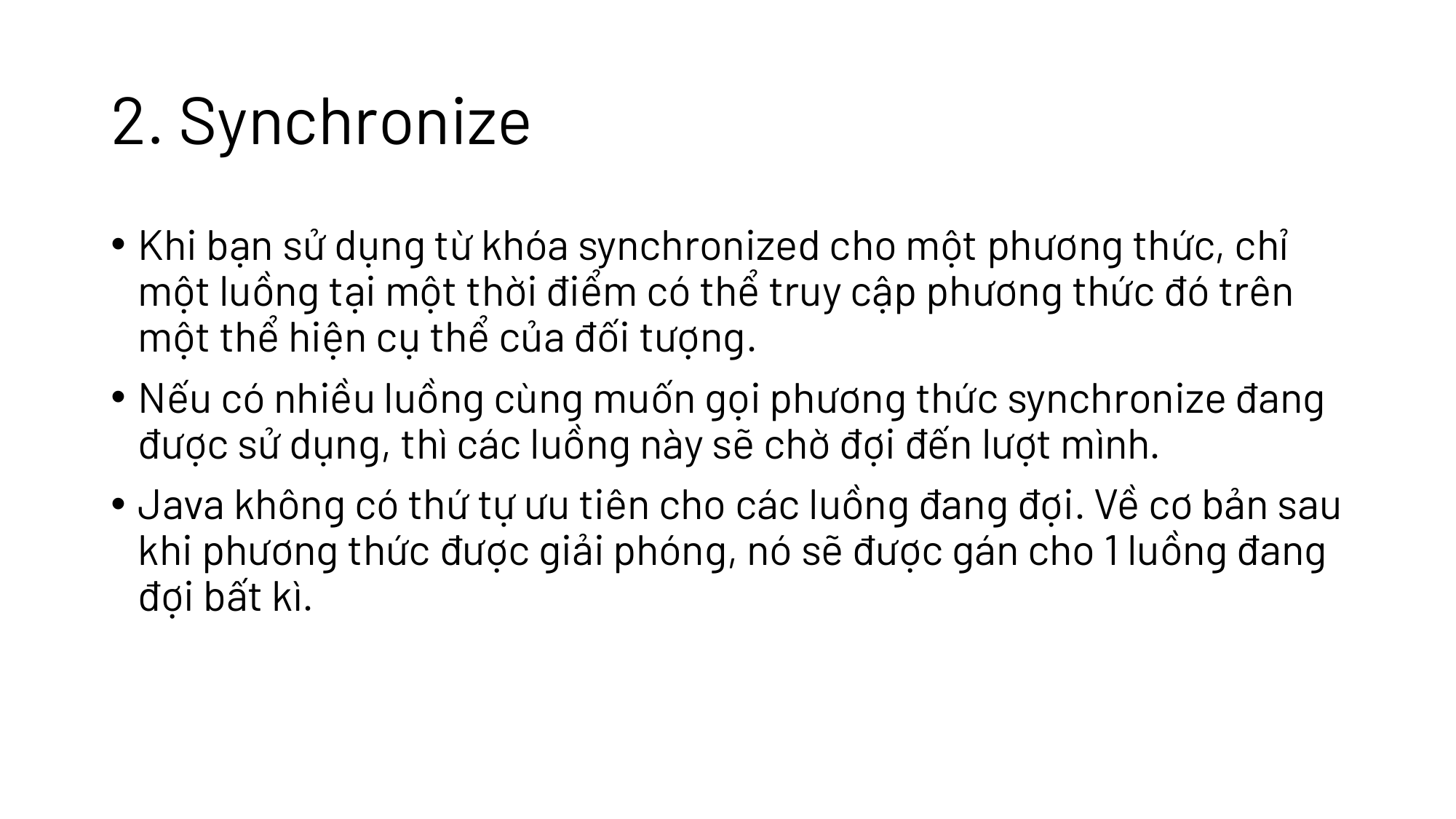

# 2. Synchronize
Khi bạn sử dụng từ khóa synchronized cho một phương thức, chỉ một luồng tại một thời điểm có thể truy cập phương thức đó trên một thể hiện cụ thể của đối tượng.
Nếu có nhiều luồng cùng muốn gọi phương thức synchronize đang được sử dụng, thì các luồng này sẽ chờ đợi đến lượt mình.
Java không có thứ tự ưu tiên cho các luồng đang đợi. Về cơ bản sau khi phương thức được giải phóng, nó sẽ được gán cho 1 luồng đang đợi bất kì.